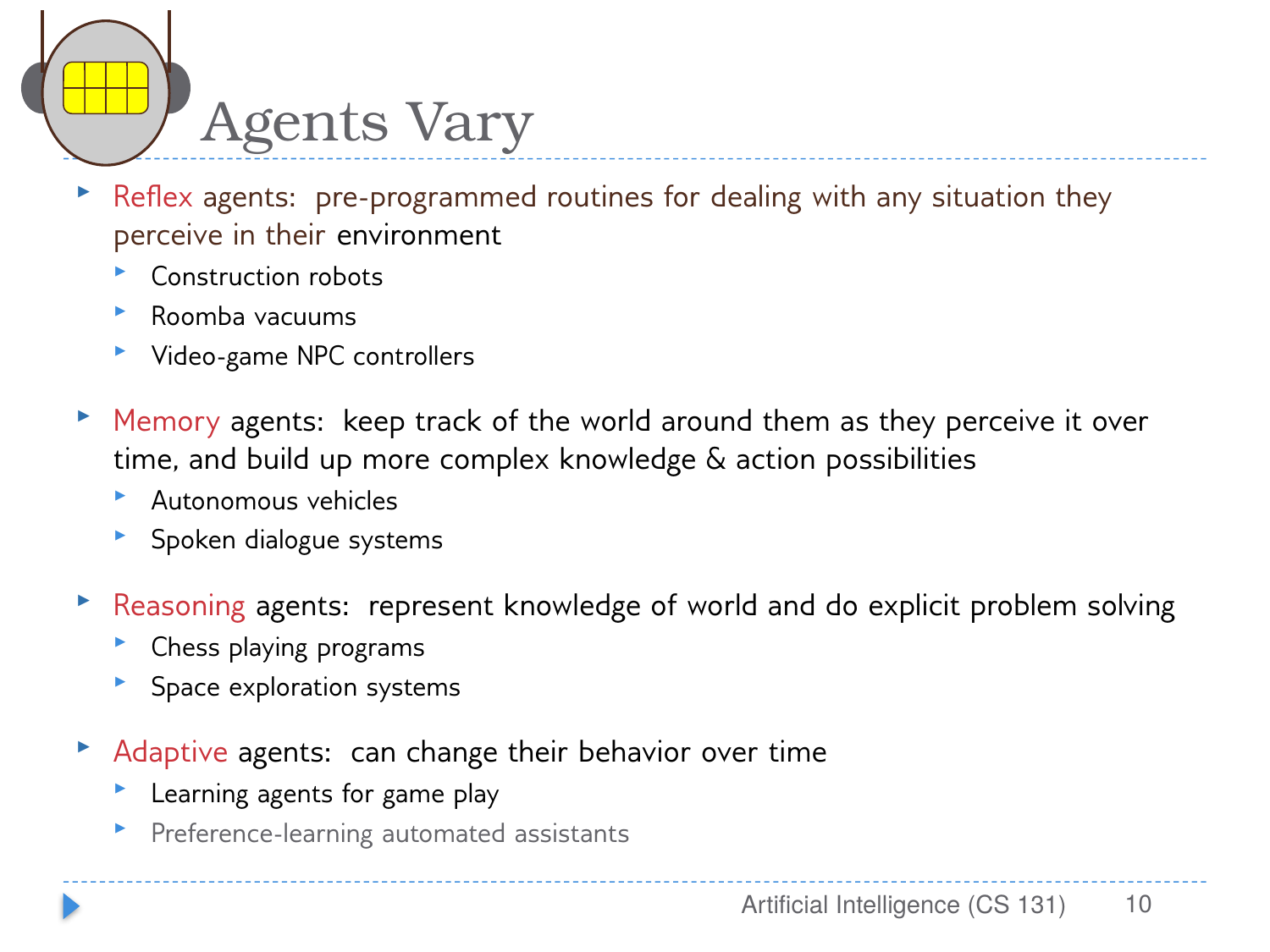

# Agents Vary
Reflex agents:  pre-programmed routines for dealing with any situation they perceive in their environment
Construction robots
Roomba vacuums
Video-game NPC controllers
Memory agents:  keep track of the world around them as they perceive it over time, and build up more complex knowledge & action possibilities
Autonomous vehicles
Spoken dialogue systems
Reasoning agents:  represent knowledge of world and do explicit problem solving
Chess playing programs
Space exploration systems
Adaptive agents:  can change their behavior over time
Learning agents for game play
Preference-learning automated assistants
10
Artificial Intelligence (CS 131)